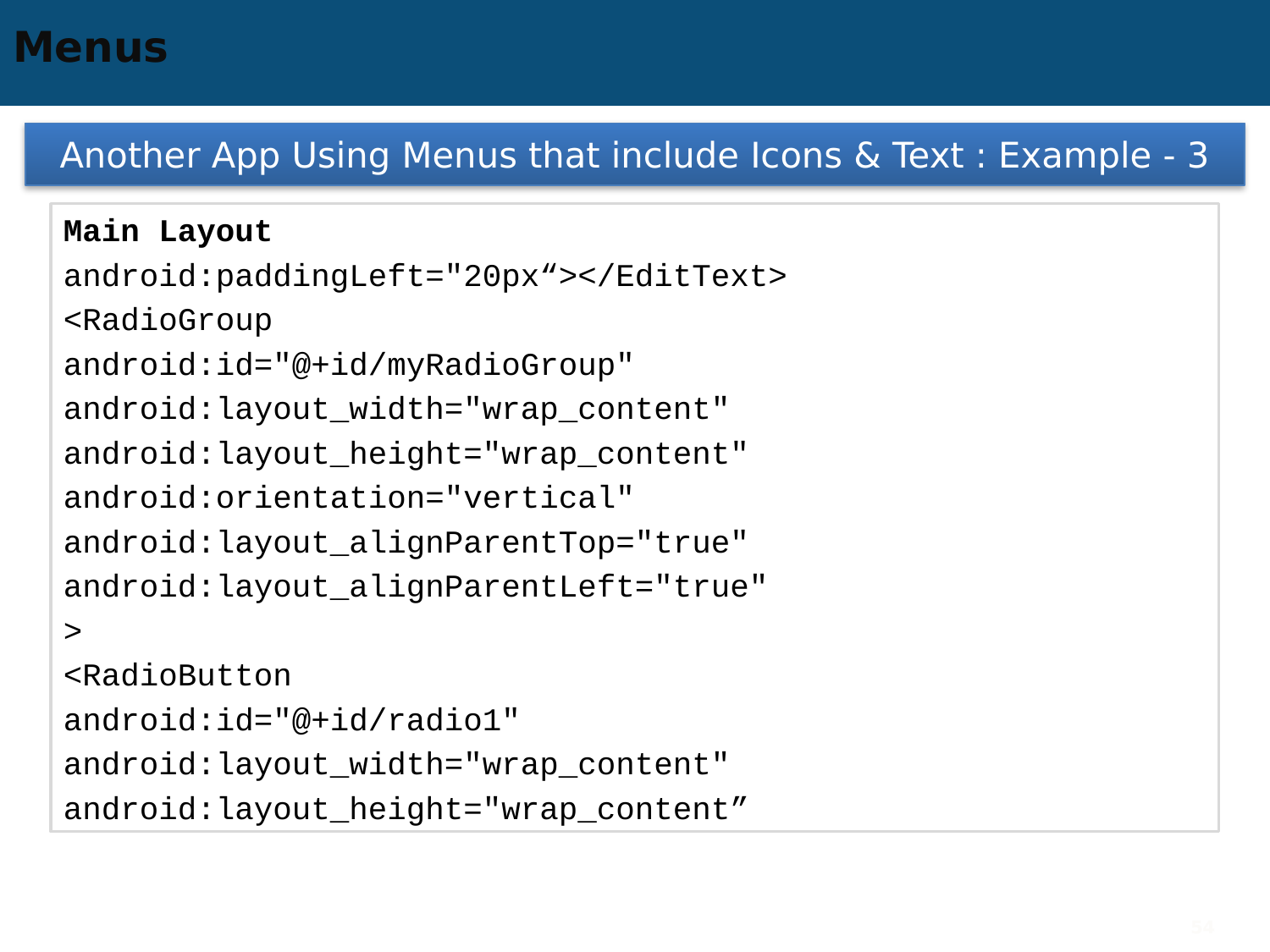

# Menus
Another App Using Menus that include Icons & Text : Example - 3
Main Layout
android:paddingLeft="20px“></EditText>
<RadioGroup
android:id="@+id/myRadioGroup"
android:layout_width="wrap_content"
android:layout_height="wrap_content"
android:orientation="vertical"
android:layout_alignParentTop="true"
android:layout_alignParentLeft="true"
>
<RadioButton
android:id="@+id/radio1"
android:layout_width="wrap_content"
android:layout_height="wrap_content”